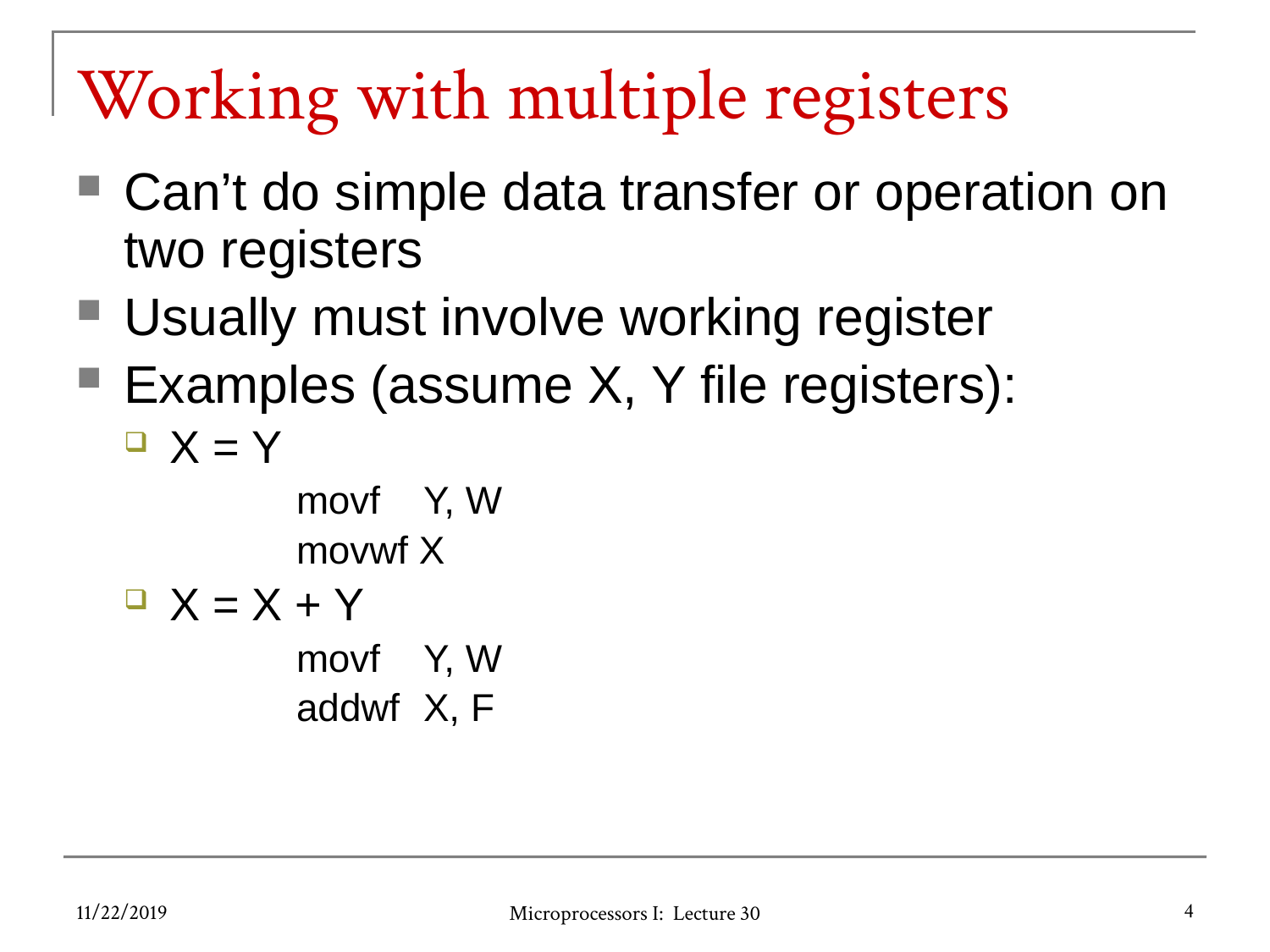

# Working with multiple registers
Can’t do simple data transfer or operation on two registers
Usually must involve working register
Examples (assume X, Y file registers):
X = Y
	movf	Y, W
	movwf X
X = X + Y
	movf	Y, W
	addwf 	X, F
11/22/2019
4
Microprocessors I:  Lecture 30